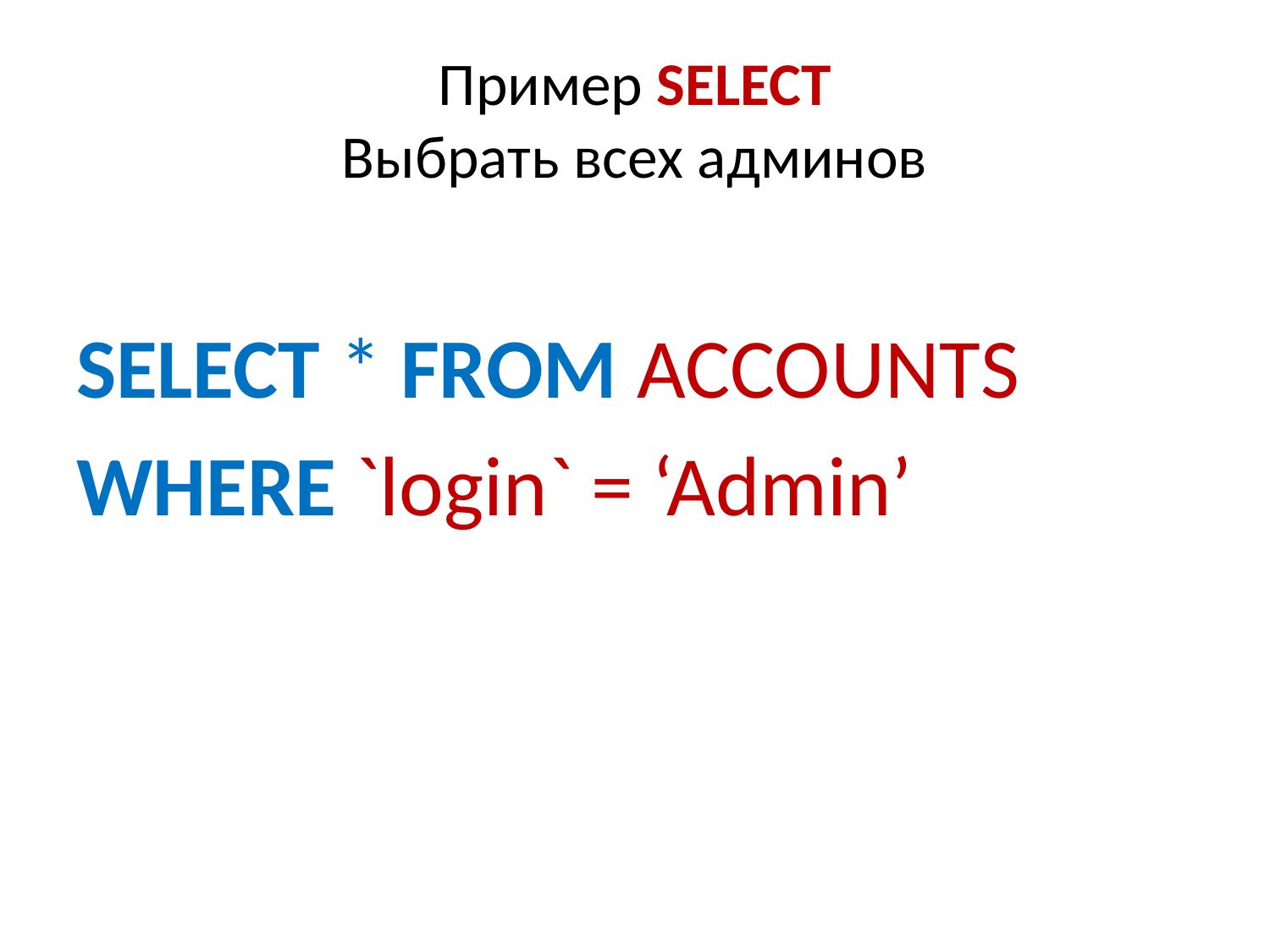

# Пример SELECT Выбрать всех админов

SELECT * FROM ACCOUNTS
WHERE `login` = ‘Admin’